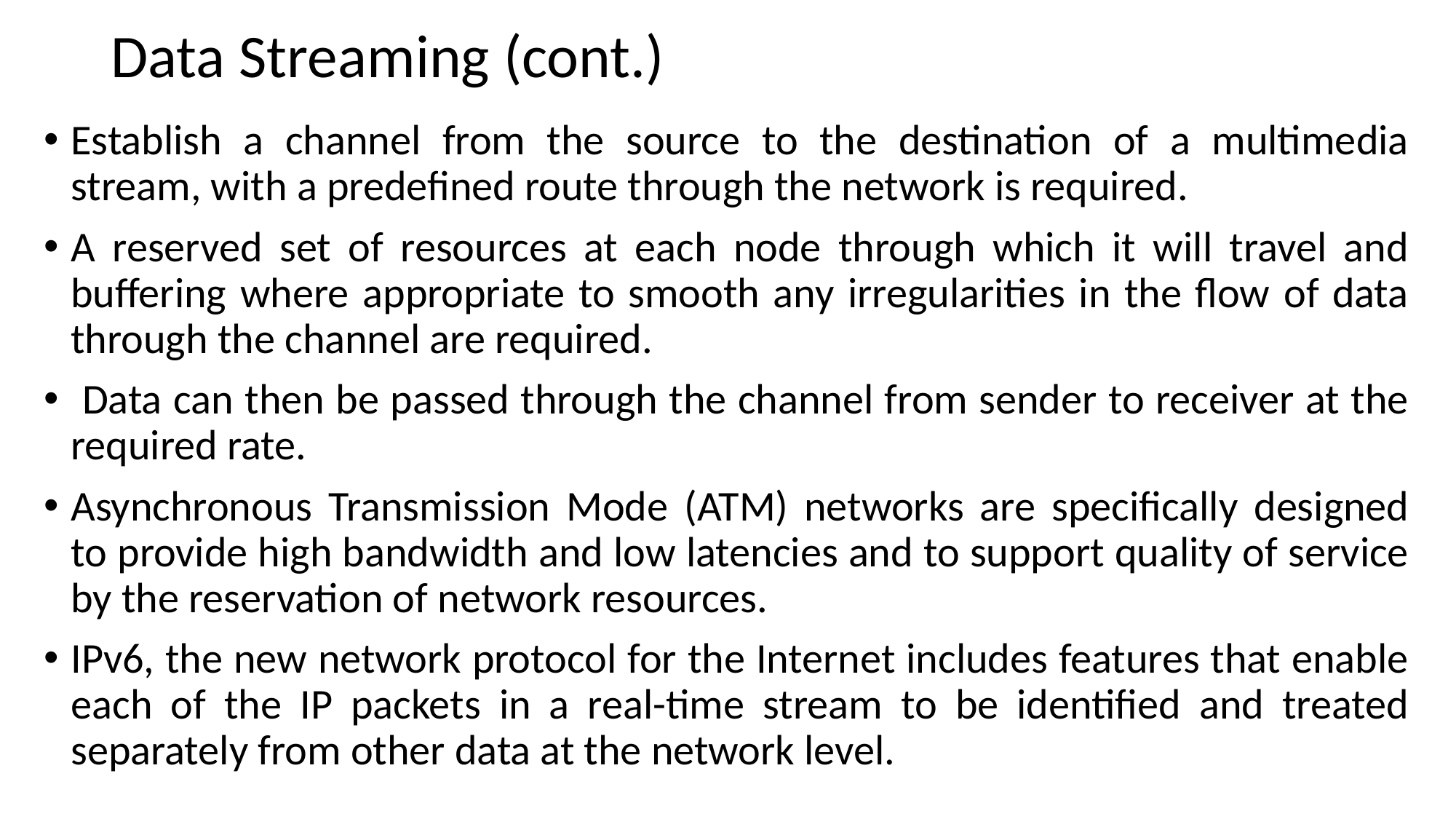

# Data Streaming (cont.)
Establish a channel from the source to the destination of a multimedia stream, with a predefined route through the network is required.
A reserved set of resources at each node through which it will travel and buffering where appropriate to smooth any irregularities in the flow of data through the channel are required.
 Data can then be passed through the channel from sender to receiver at the required rate.
Asynchronous Transmission Mode (ATM) networks are specifically designed to provide high bandwidth and low latencies and to support quality of service by the reservation of network resources.
IPv6, the new network protocol for the Internet includes features that enable each of the IP packets in a real-time stream to be identified and treated separately from other data at the network level.